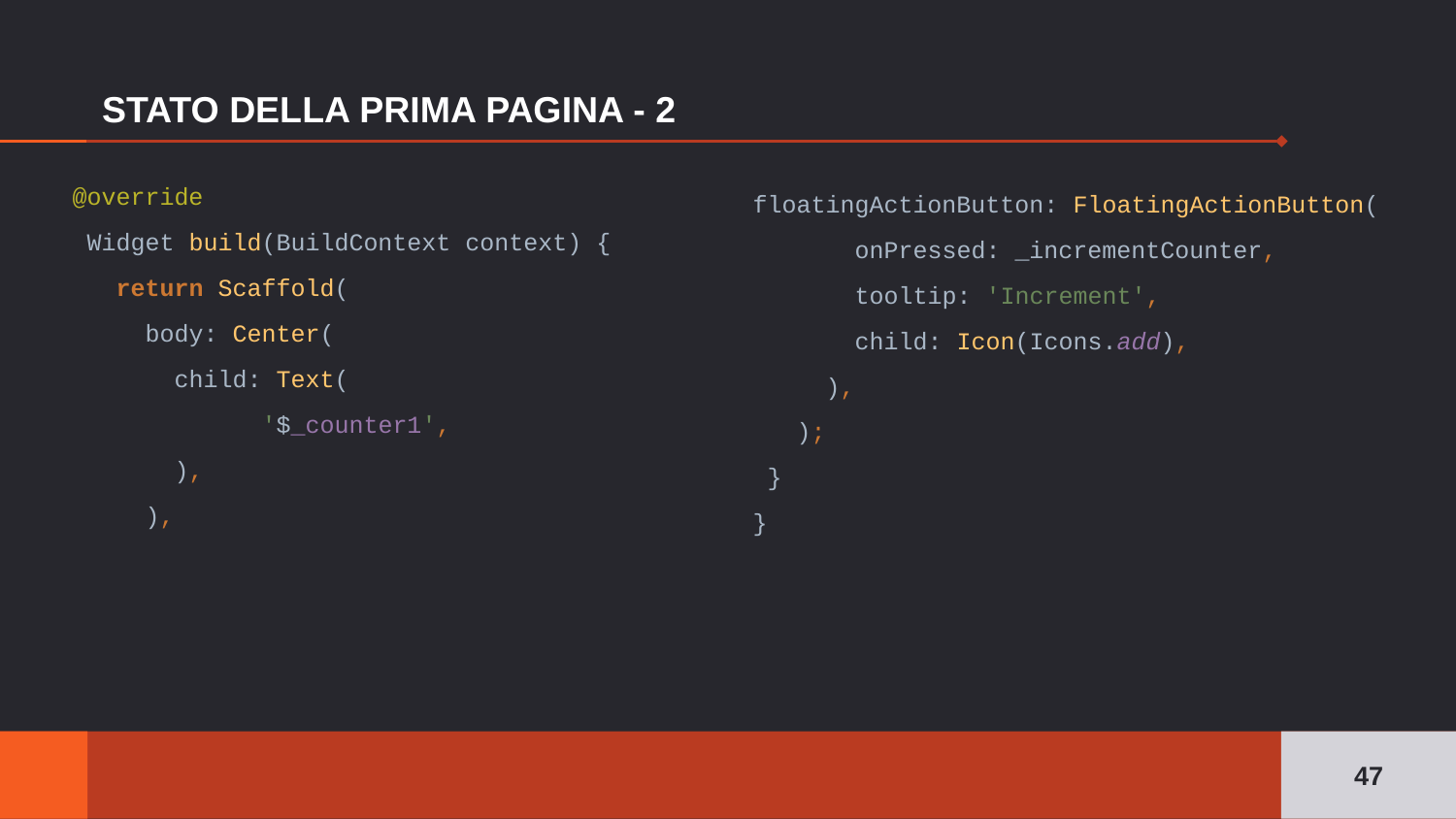

# STATO DELLA PRIMA PAGINA - 2
@override
 Widget build(BuildContext context) {
   return Scaffold(
     body: Center(
       child: Text(
             '$_counter1',
       ),
     ),

floatingActionButton: FloatingActionButton(
       onPressed: _incrementCounter,
       tooltip: 'Increment',
       child: Icon(Icons.add),
     ),
   );
 }
}

47